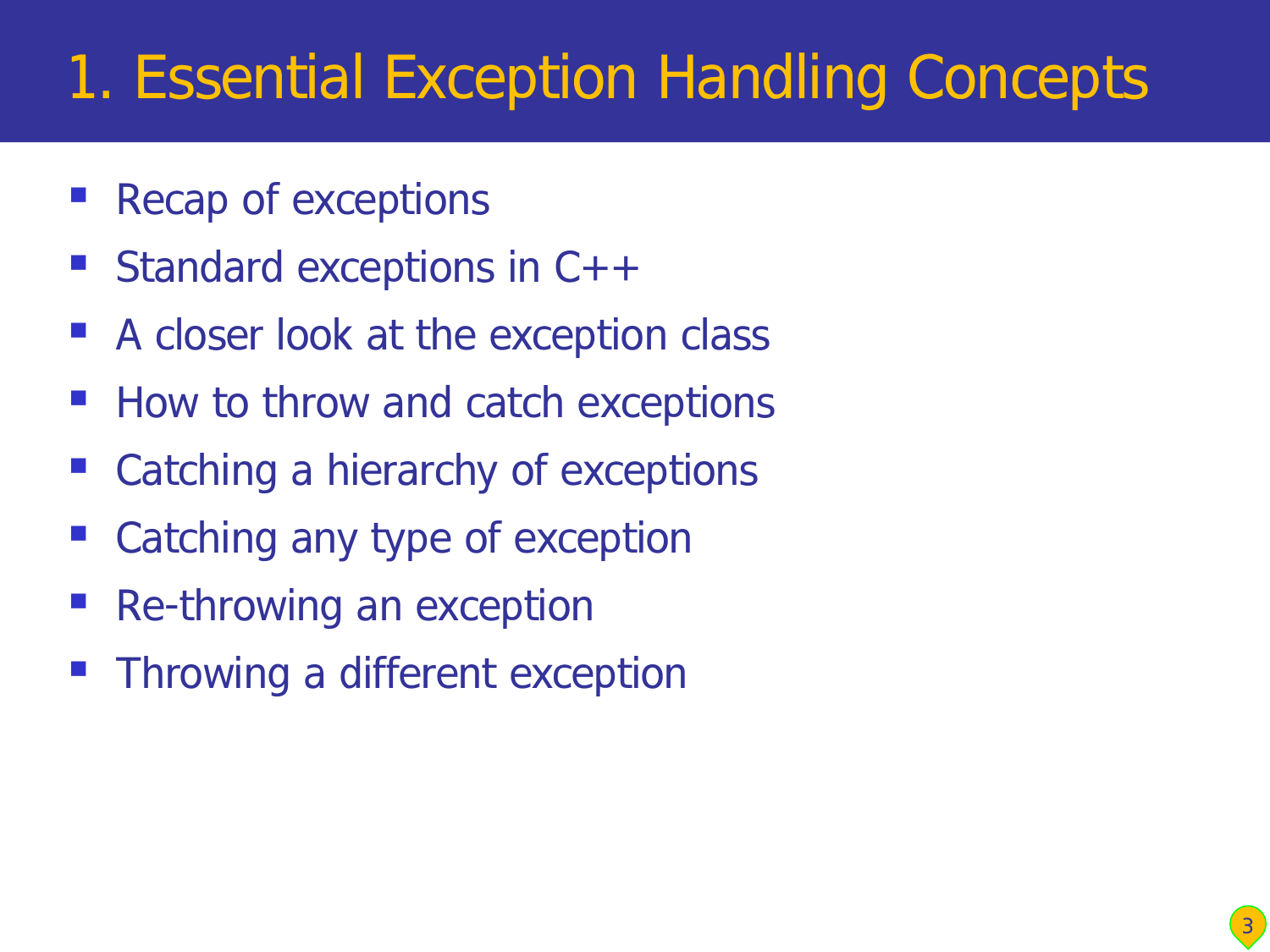

# 1. Essential Exception Handling Concepts
Recap of exceptions
Standard exceptions in C++
A closer look at the exception class
How to throw and catch exceptions
Catching a hierarchy of exceptions
Catching any type of exception
Re-throwing an exception
Throwing a different exception
3